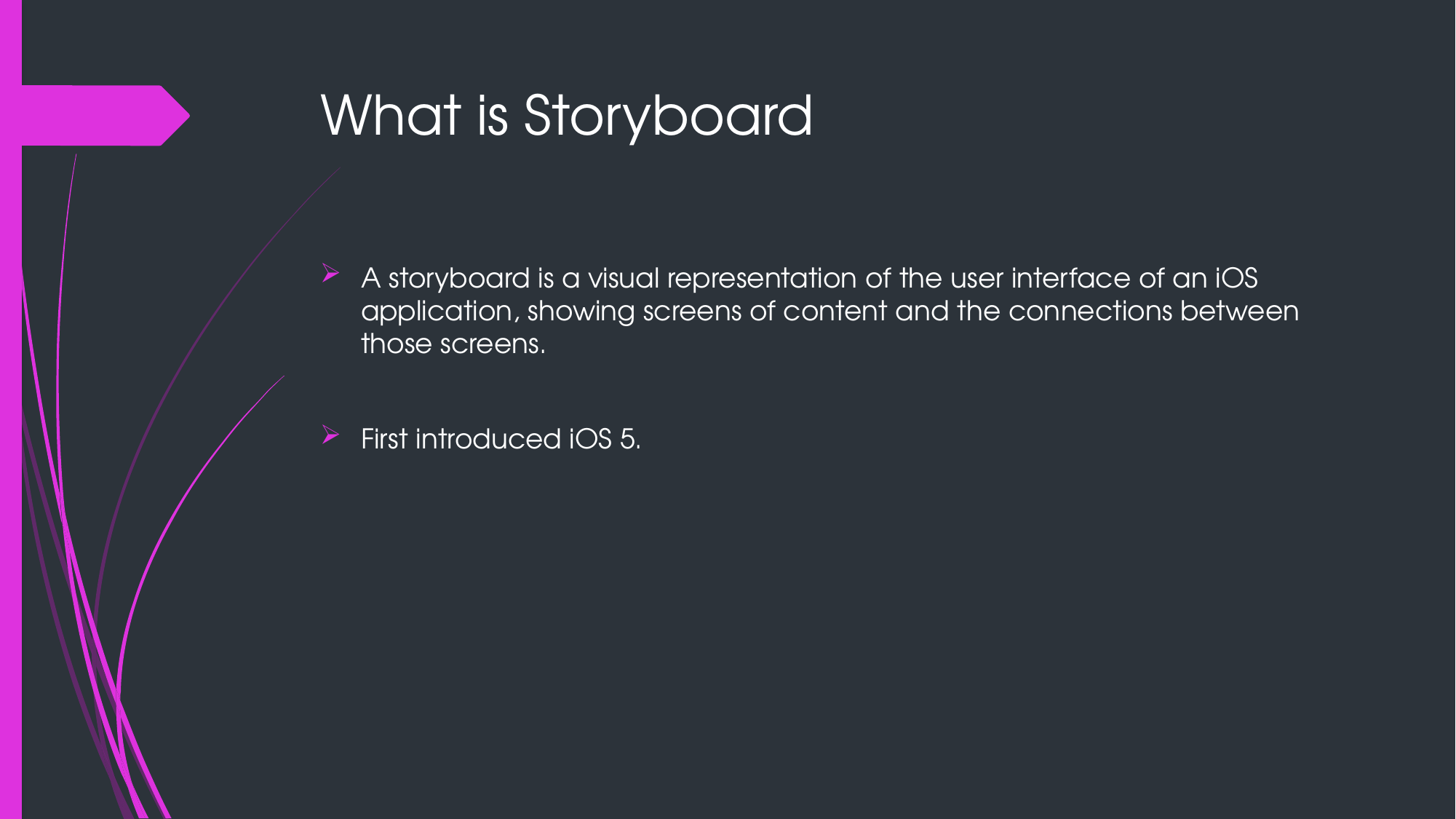

# What is Storyboard
A storyboard is a visual representation of the user interface of an iOS application, showing screens of content and the connections between those screens.

First introduced iOS 5.